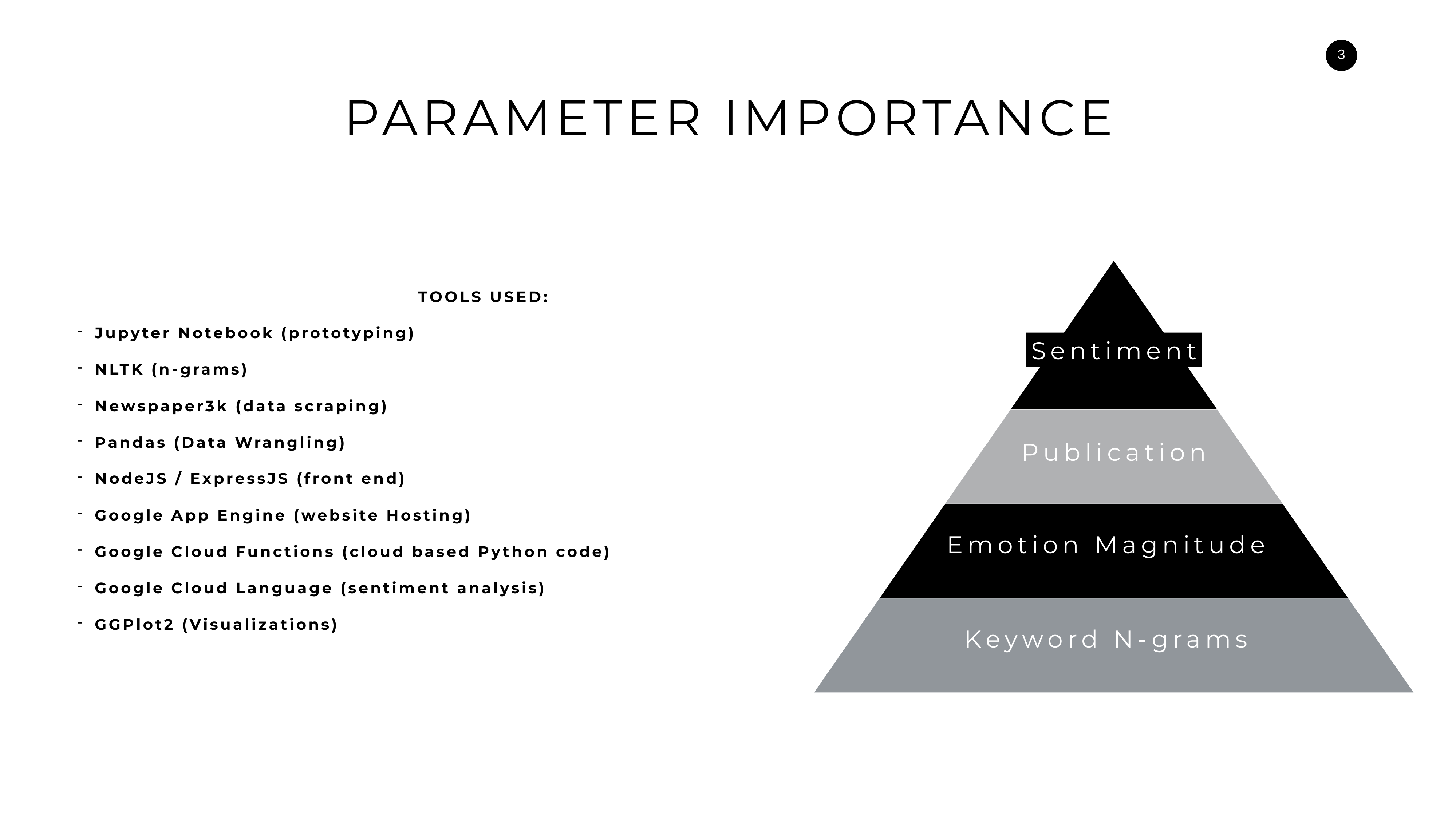

PARAMETER IMPORTANCE

TOOLS USED:
Jupyter Notebook (prototyping)
NLTK (n-grams)
Newspaper3k (data scraping)
Pandas (Data Wrangling)
NodeJS / ExpressJS (front end)
Google App Engine (website Hosting)
Google Cloud Functions (cloud based Python code)
Google Cloud Language (sentiment analysis)
GGPlot2 (Visualizations)
Sentiment

Publication

Emotion Magnitude

Keyword N-grams